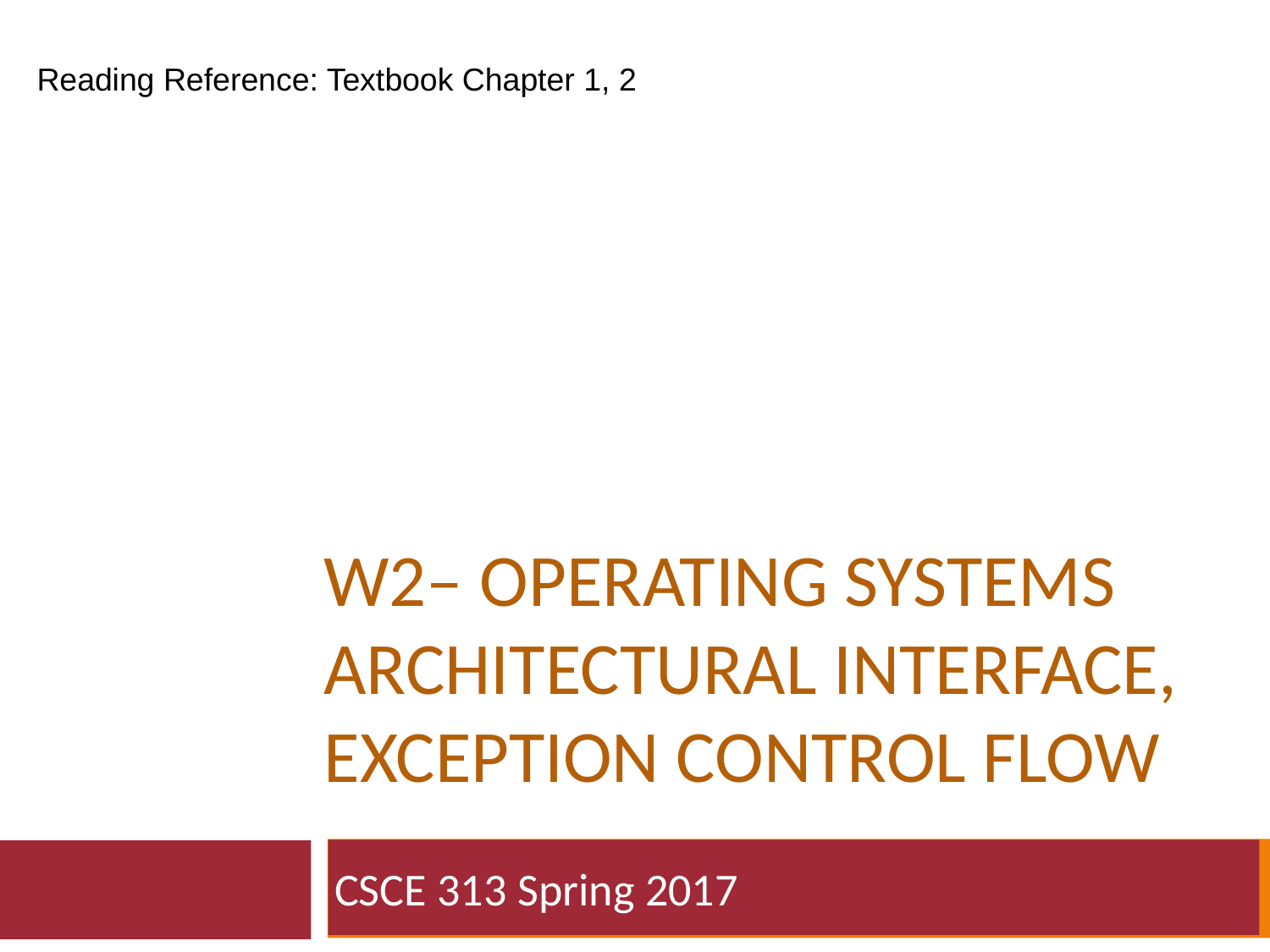

Reading Reference: Textbook Chapter 1, 2
# W2– Operating Systems Architectural Interface, Exception Control flow
CSCE 313 Spring 2017